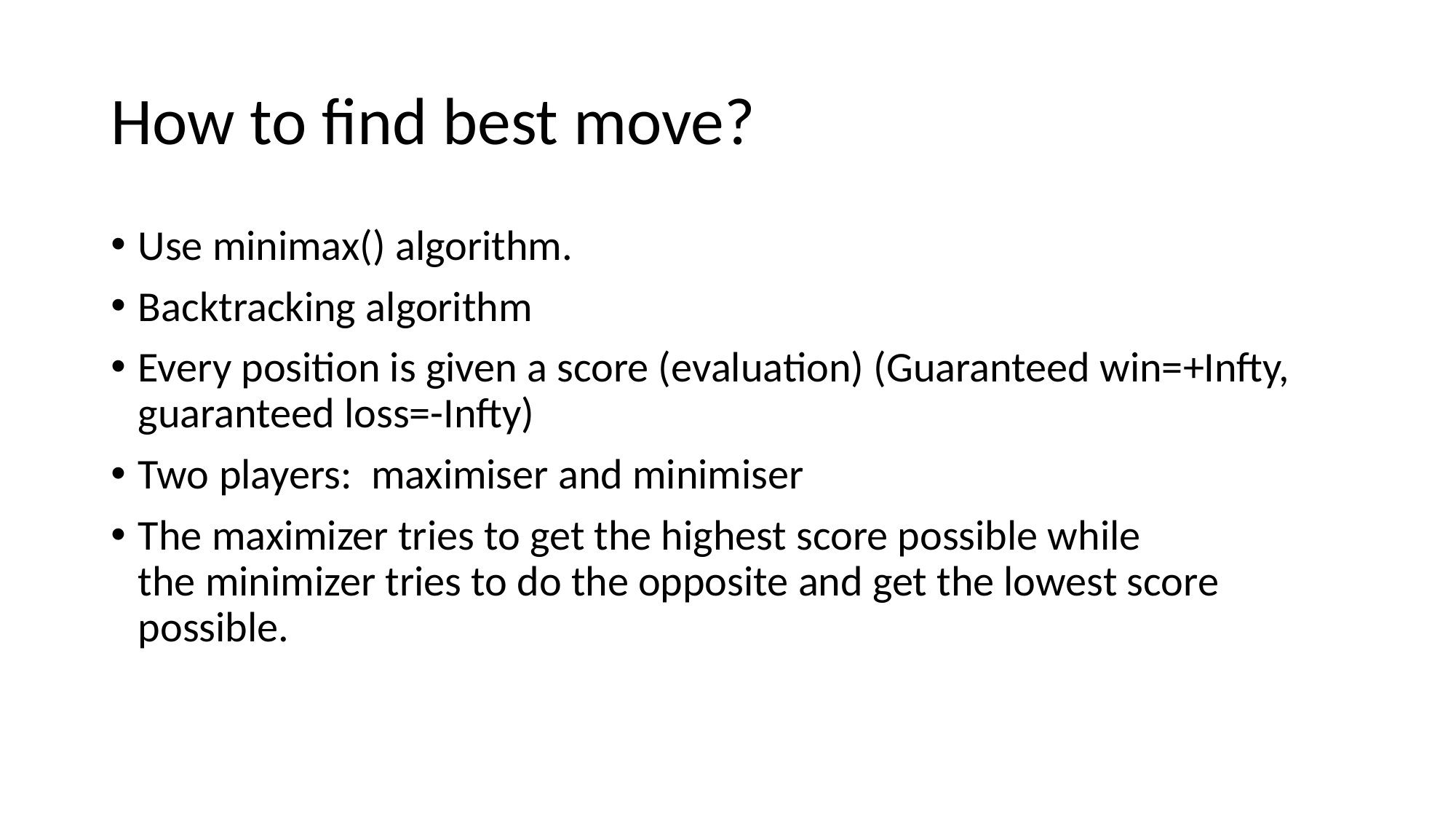

# How to find best move?
Use minimax() algorithm.
Backtracking algorithm
Every position is given a score (evaluation) (Guaranteed win=+Infty, guaranteed loss=-Infty)
Two players:  maximiser and minimiser
The maximizer tries to get the highest score possible while the minimizer tries to do the opposite and get the lowest score possible.